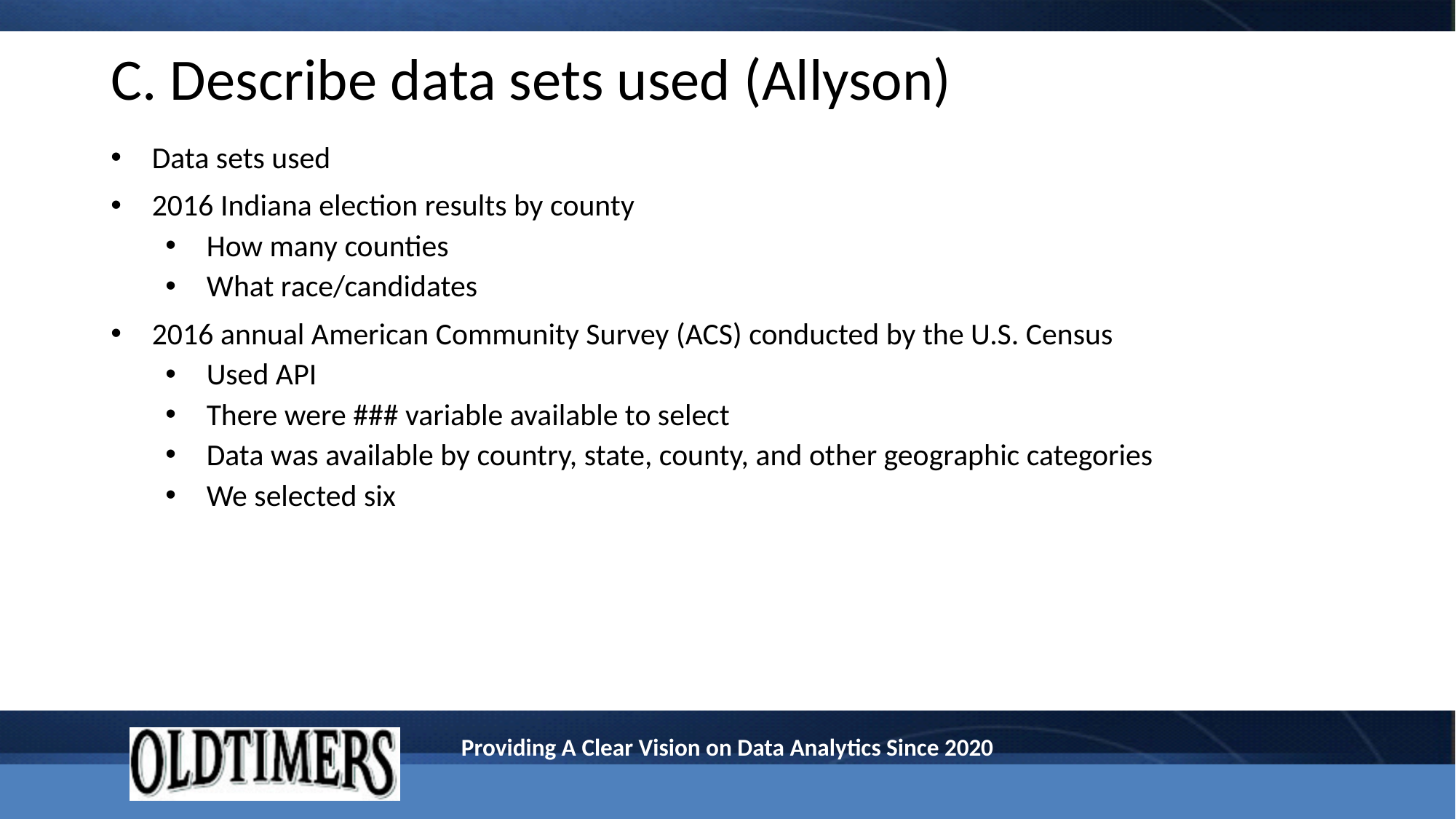

# C. Describe data sets used (Allyson)
Data sets used
2016 Indiana election results by county
How many counties
What race/candidates
2016 annual American Community Survey (ACS) conducted by the U.S. Census
Used API
There were ### variable available to select
Data was available by country, state, county, and other geographic categories
We selected six